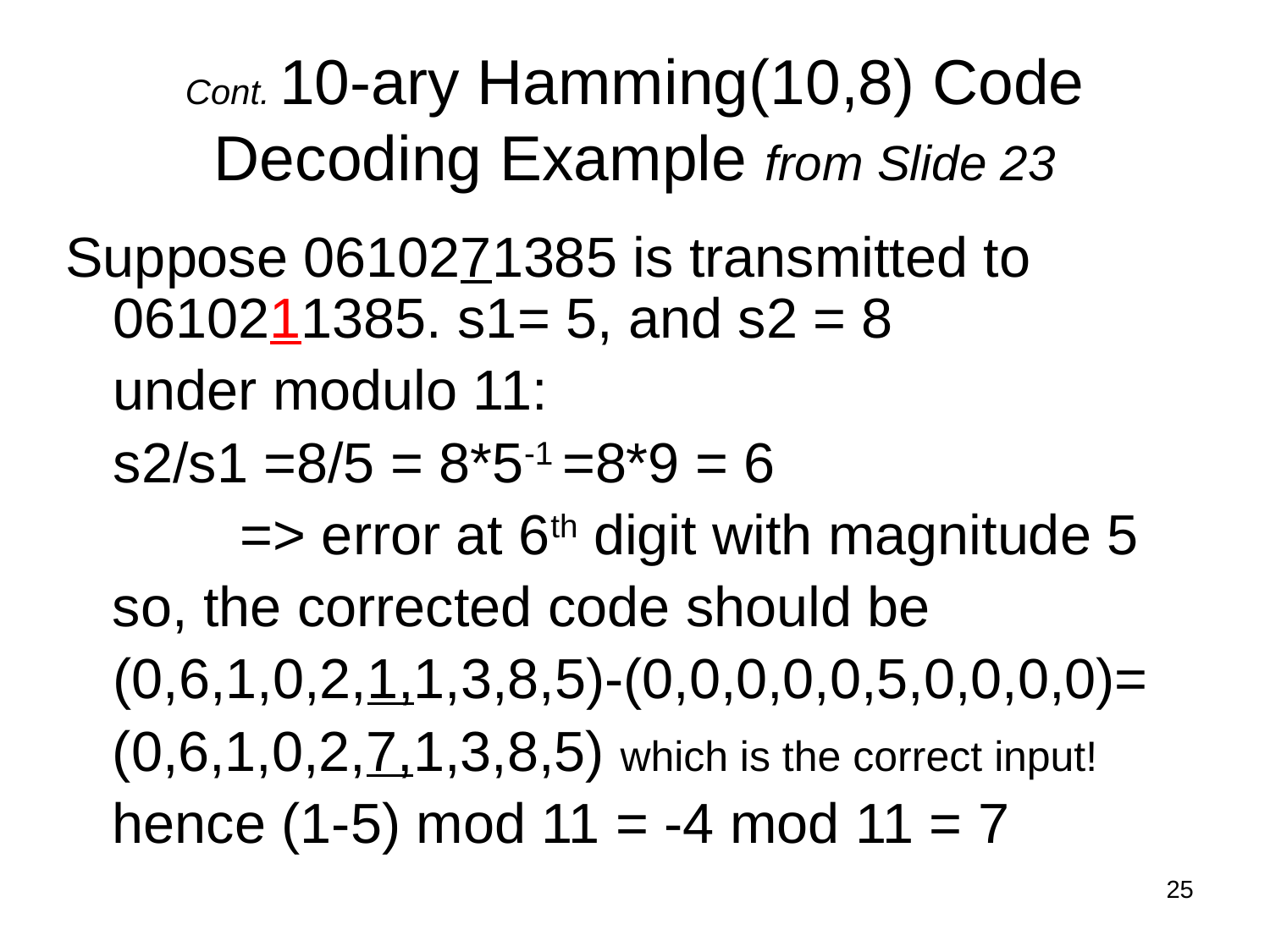

# Cont. 10-ary Hamming(10,8) Code Decoding Example from Slide 23
Suppose 0610271385 is transmitted to 0610211385. s1= 5, and s2 = 8
	under modulo 11:
	s2/s1 =8/5 = 8*5-1 =8*9 = 6
		=> error at 6th digit with magnitude 5
   so, the corrected code should be
	(0,6,1,0,2,1,1,3,8,5)-(0,0,0,0,0,5,0,0,0,0)=
   (0,6,1,0,2,7,1,3,8,5) which is the correct input!
   hence (1-5) mod 11 = -4 mod 11 = 7
25